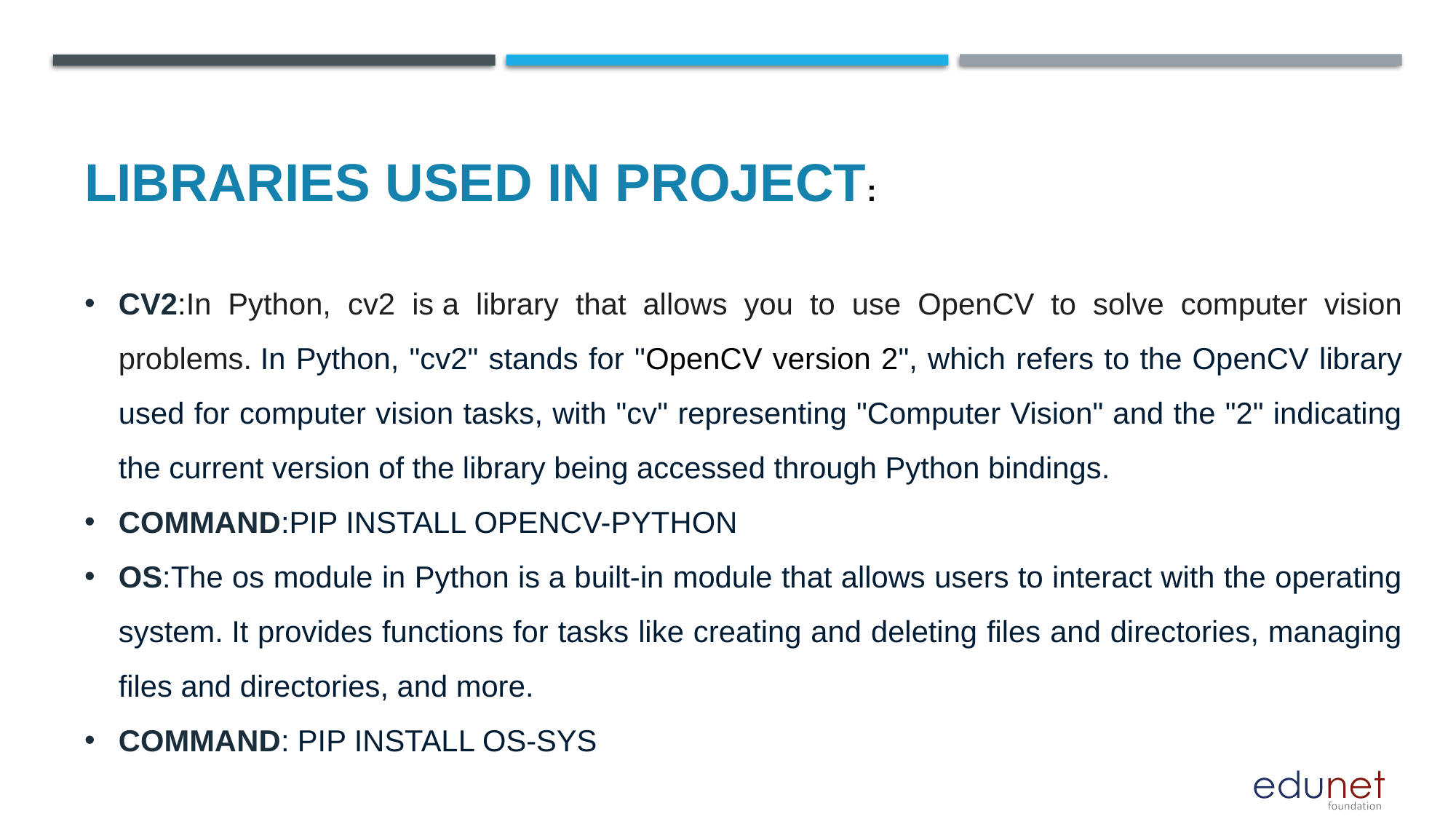

LIBRARIES USED IN PROJECT:

CV2:In Python, cv2 is a library that allows you to use OpenCV to solve computer vision problems. In Python, "cv2" stands for "OpenCV version 2", which refers to the OpenCV library used for computer vision tasks, with "cv" representing "Computer Vision" and the "2" indicating the current version of the library being accessed through Python bindings.
COMMAND:PIP INSTALL OPENCV-PYTHON
OS:The os module in Python is a built-in module that allows users to interact with the operating system. It provides functions for tasks like creating and deleting files and directories, managing files and directories, and more.
COMMAND: PIP INSTALL OS-SYS